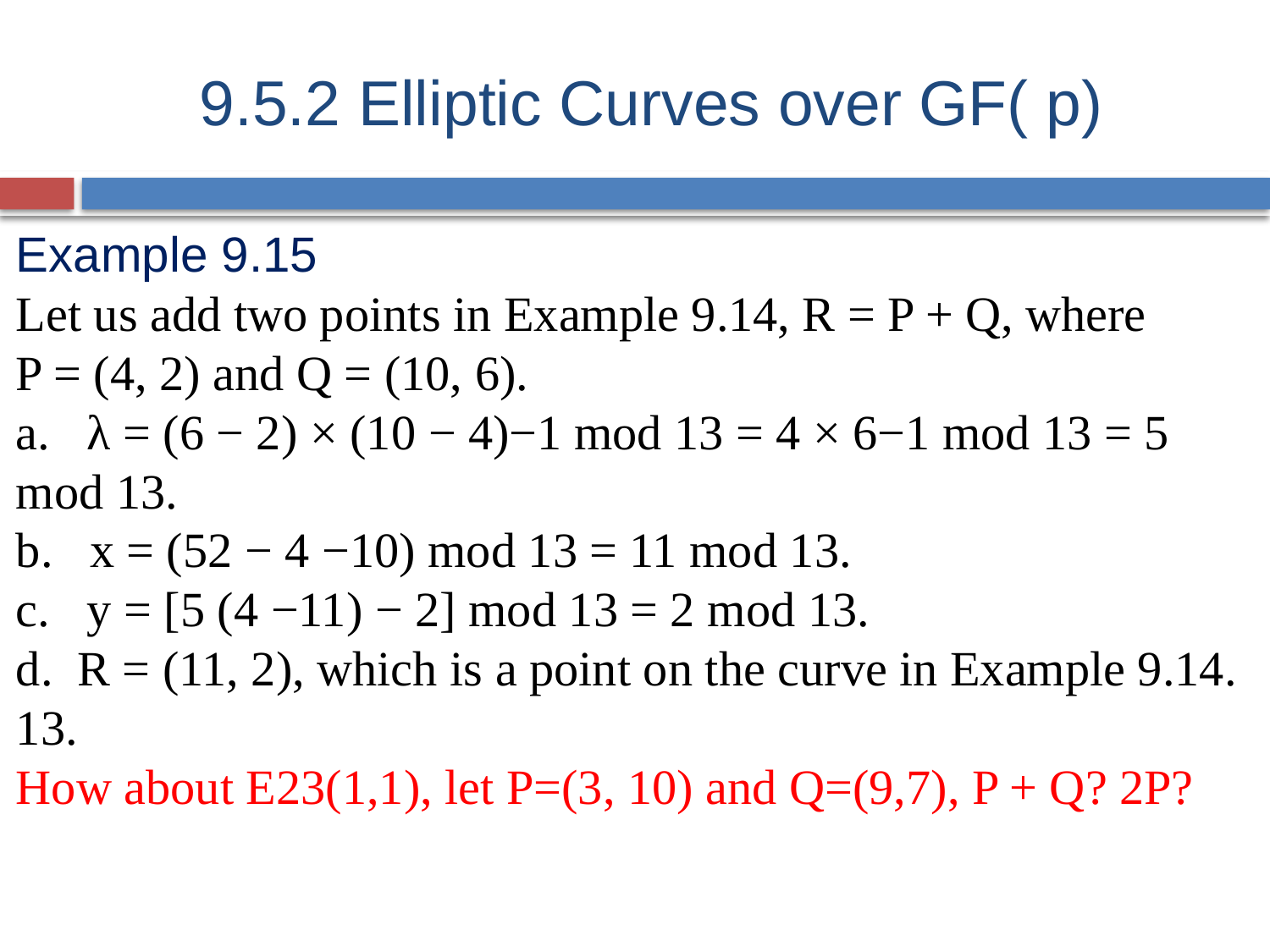

# 9.5.2 Elliptic Curves over GF( p)
Example 9.15
Let us add two points in Example 9.14, R = P + Q, where
P = (4, 2) and Q = (10, 6).
a.   λ = (6 − 2) × (10 − 4)−1 mod 13 = 4 × 6−1 mod 13 = 5 mod 13.
b.   x = (52 − 4 −10) mod 13 = 11 mod 13.
c.   y = [5 (4 −11) − 2] mod 13 = 2 mod 13.
d.  R = (11, 2), which is a point on the curve in Example 9.14.
13.
How about E23(1,1), let P=(3, 10) and Q=(9,7), P + Q? 2P?